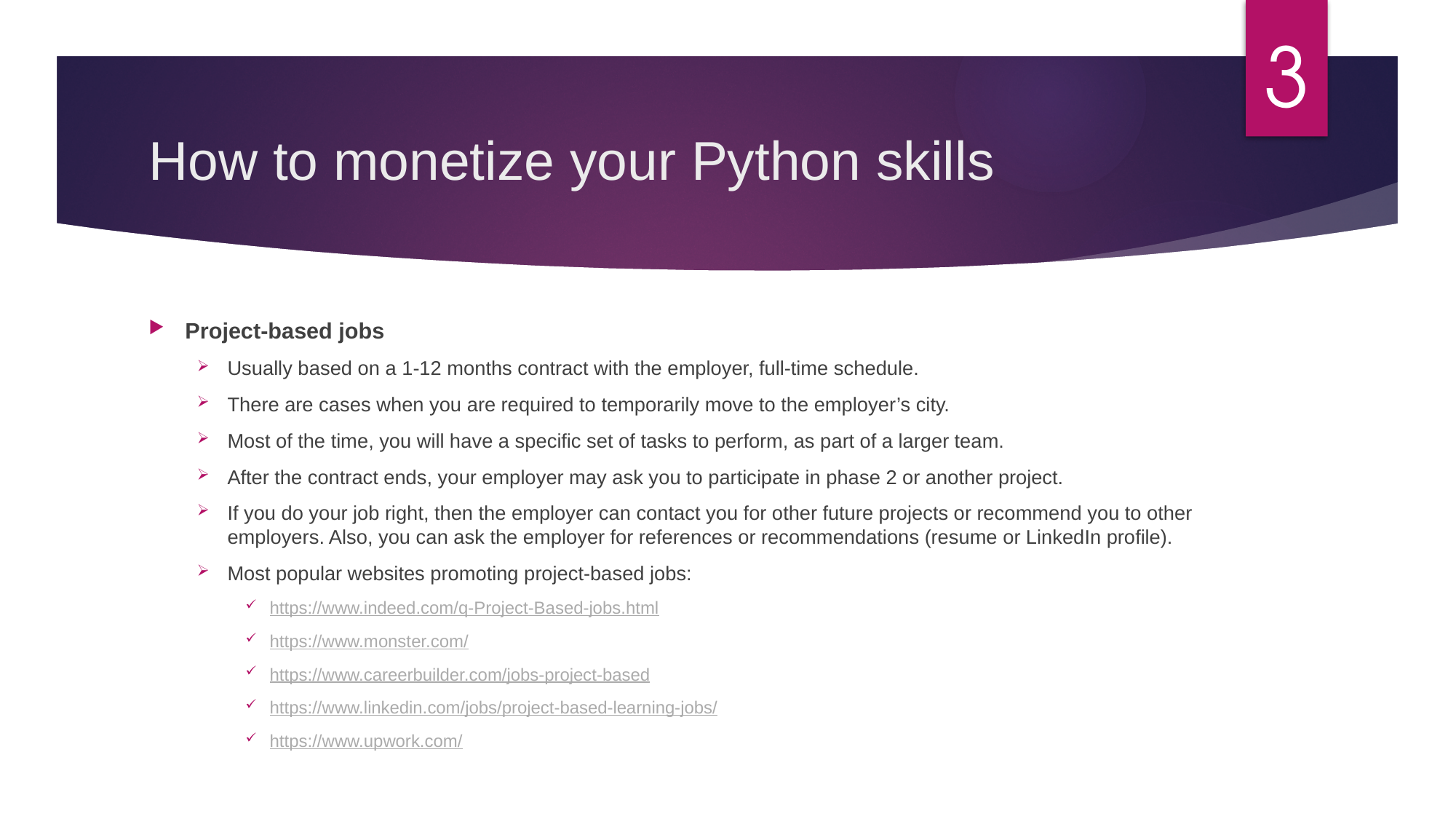

3
# How to monetize your Python skills
Project-based jobs
Usually based on a 1-12 months contract with the employer, full-time schedule.
There are cases when you are required to temporarily move to the employer’s city.
Most of the time, you will have a specific set of tasks to perform, as part of a larger team.
After the contract ends, your employer may ask you to participate in phase 2 or another project.
If you do your job right, then the employer can contact you for other future projects or recommend you to other employers. Also, you can ask the employer for references or recommendations (resume or LinkedIn profile).
Most popular websites promoting project-based jobs:
https://www.indeed.com/q-Project-Based-jobs.html
https://www.monster.com/
https://www.careerbuilder.com/jobs-project-based
https://www.linkedin.com/jobs/project-based-learning-jobs/
https://www.upwork.com/